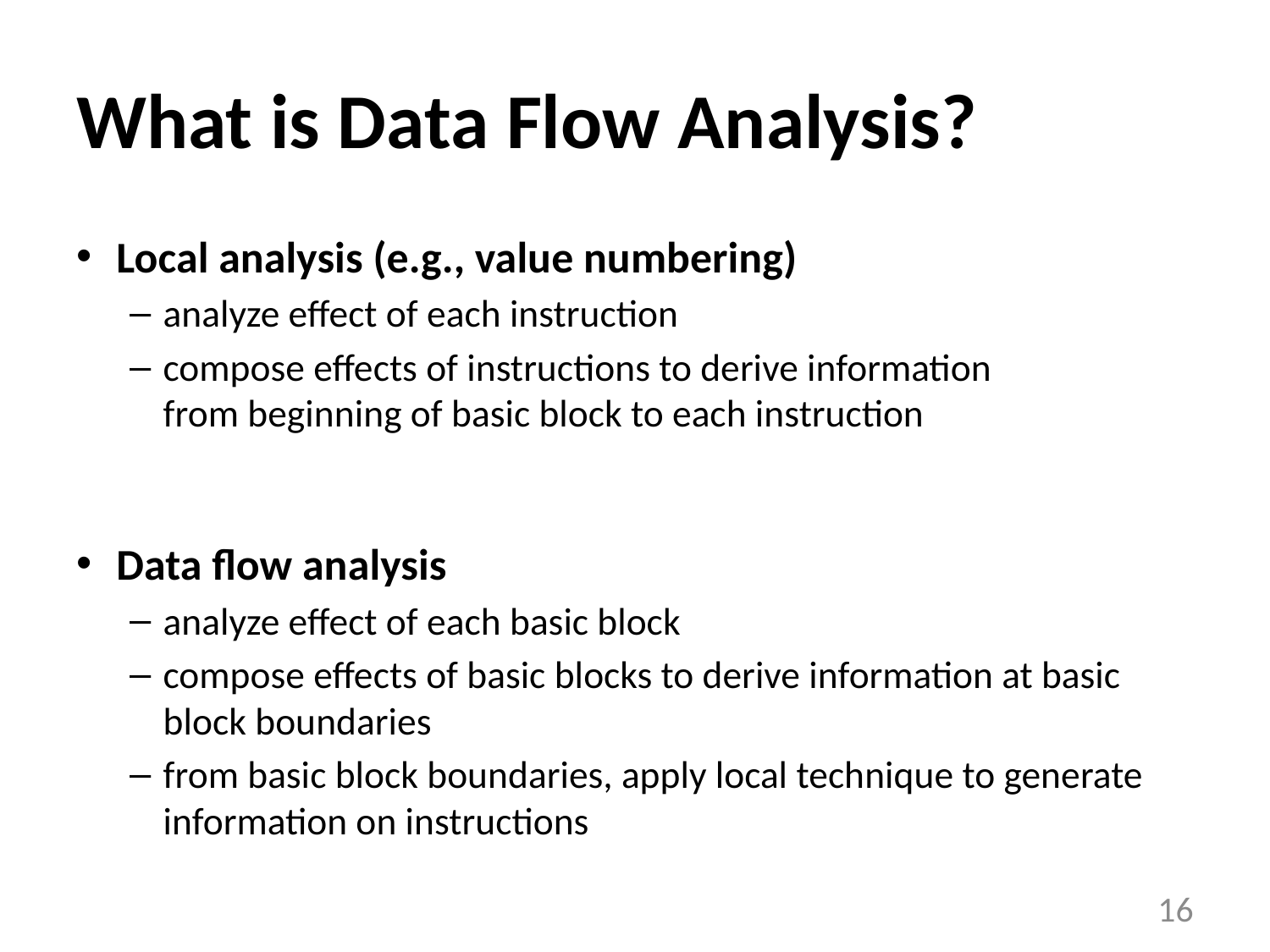

# What is Data Flow Analysis?
Local analysis (e.g., value numbering)
analyze effect of each instruction
compose effects of instructions to derive information
from beginning of basic block to each instruction
Data flow analysis
analyze effect of each basic block
compose effects of basic blocks to derive information at basic block boundaries
from basic block boundaries, apply local technique to generate information on instructions

16